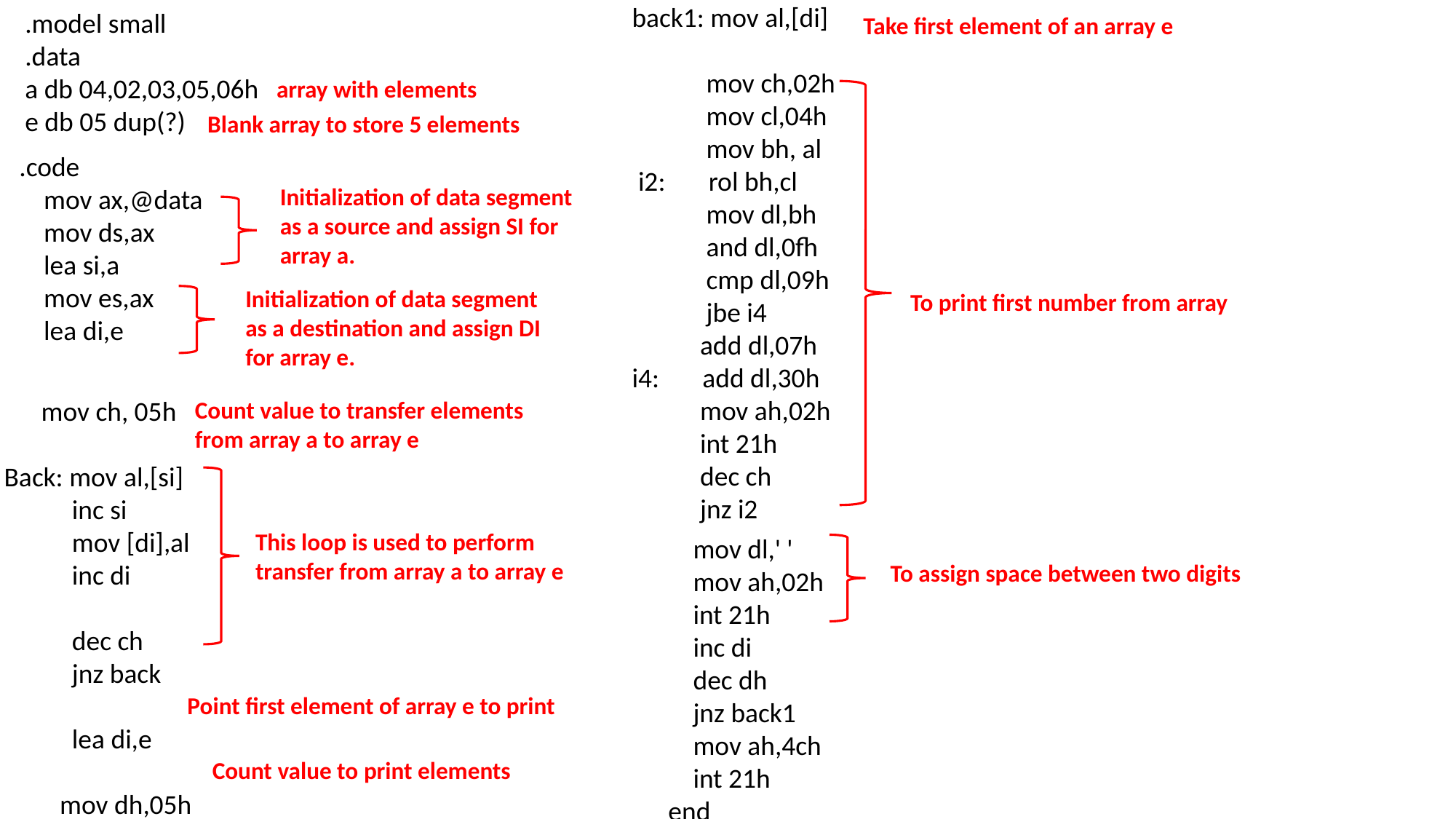

back1: mov al,[di]

            mov ch,02h
            mov cl,04h
            mov bh, al
 i2:       rol bh,cl
            mov dl,bh
            and dl,0fh
            cmp dl,09h
            jbe i4
           add dl,07h
i4:       add dl,30h
           mov ah,02h
           int 21h
           dec ch
           jnz i2
.model small
.data
a db 04,02,03,05,06h
e db 05 dup(?)
Take first element of an array e
array with elements

Blank array to store 5 elements
.code
    mov ax,@data
    mov ds,ax
    lea si,a
    mov es,ax
    lea di,e
Initialization of data segment as a source and assign SI for array a.

Initialization of data segment as a destination and assign DI for array e.
To print first number from array

      mov ch, 05h

Back: mov al,[si]
           inc si
           mov [di],al
           inc di
           dec ch
           jnz back

           lea di,e

         mov dh,05h

Count value to transfer elements from array a to array e

This loop is used to perform transfer from array a to array e
    mov dl,' '
    mov ah,02h
    int 21h
    inc di
    dec dh
    jnz back1
    mov ah,4ch
    int 21h
end

To assign space between two digits
Point first element of array e to print
Count value to print elements